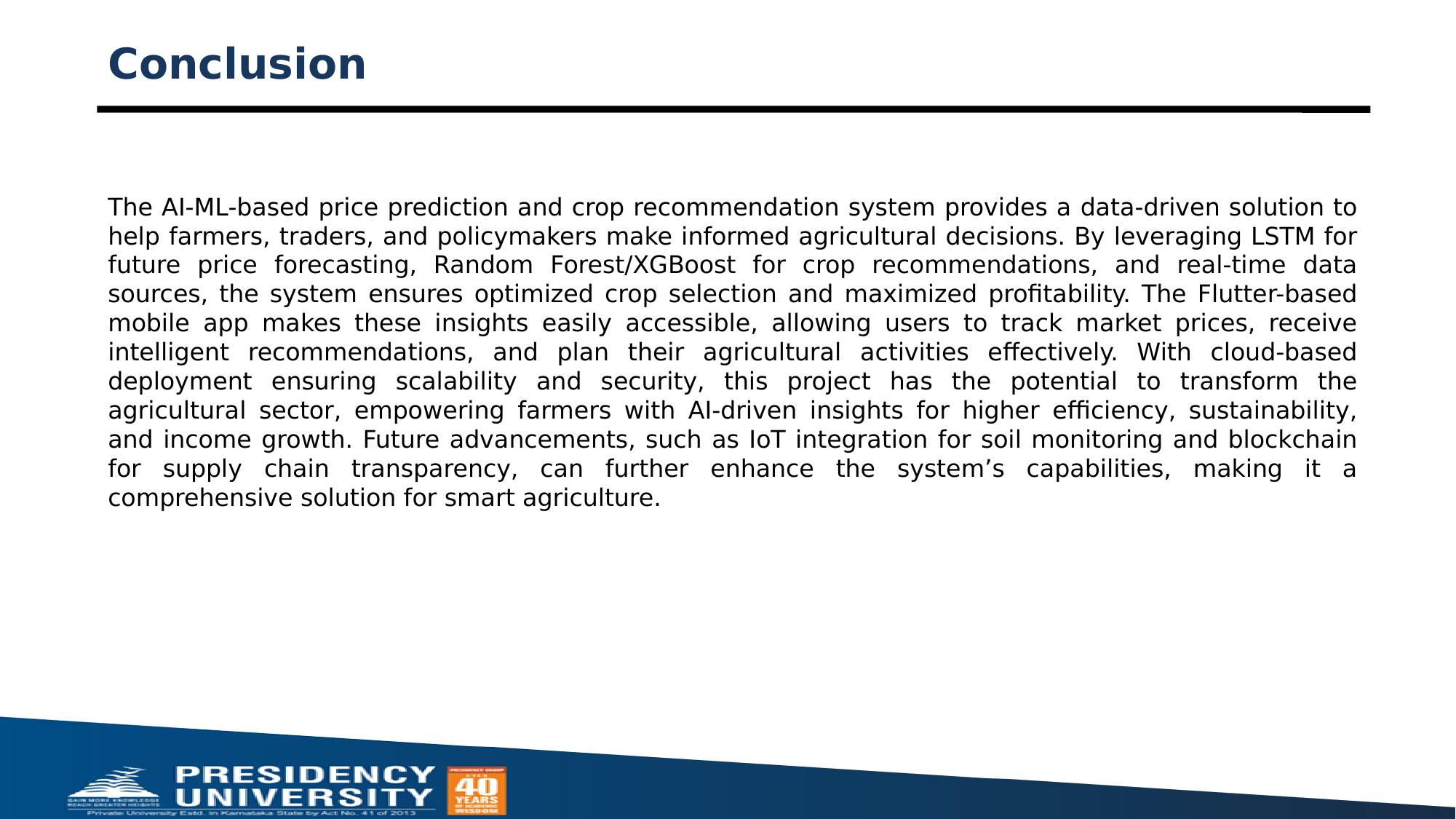

# Conclusion
The AI-ML-based price prediction and crop recommendation system provides a data-driven solution to help farmers, traders, and policymakers make informed agricultural decisions. By leveraging LSTM for future price forecasting, Random Forest/XGBoost for crop recommendations, and real-time data sources, the system ensures optimized crop selection and maximized profitability. The Flutter-based mobile app makes these insights easily accessible, allowing users to track market prices, receive intelligent recommendations, and plan their agricultural activities effectively. With cloud-based deployment ensuring scalability and security, this project has the potential to transform the agricultural sector, empowering farmers with AI-driven insights for higher efficiency, sustainability, and income growth. Future advancements, such as IoT integration for soil monitoring and blockchain for supply chain transparency, can further enhance the system’s capabilities, making it a comprehensive solution for smart agriculture.